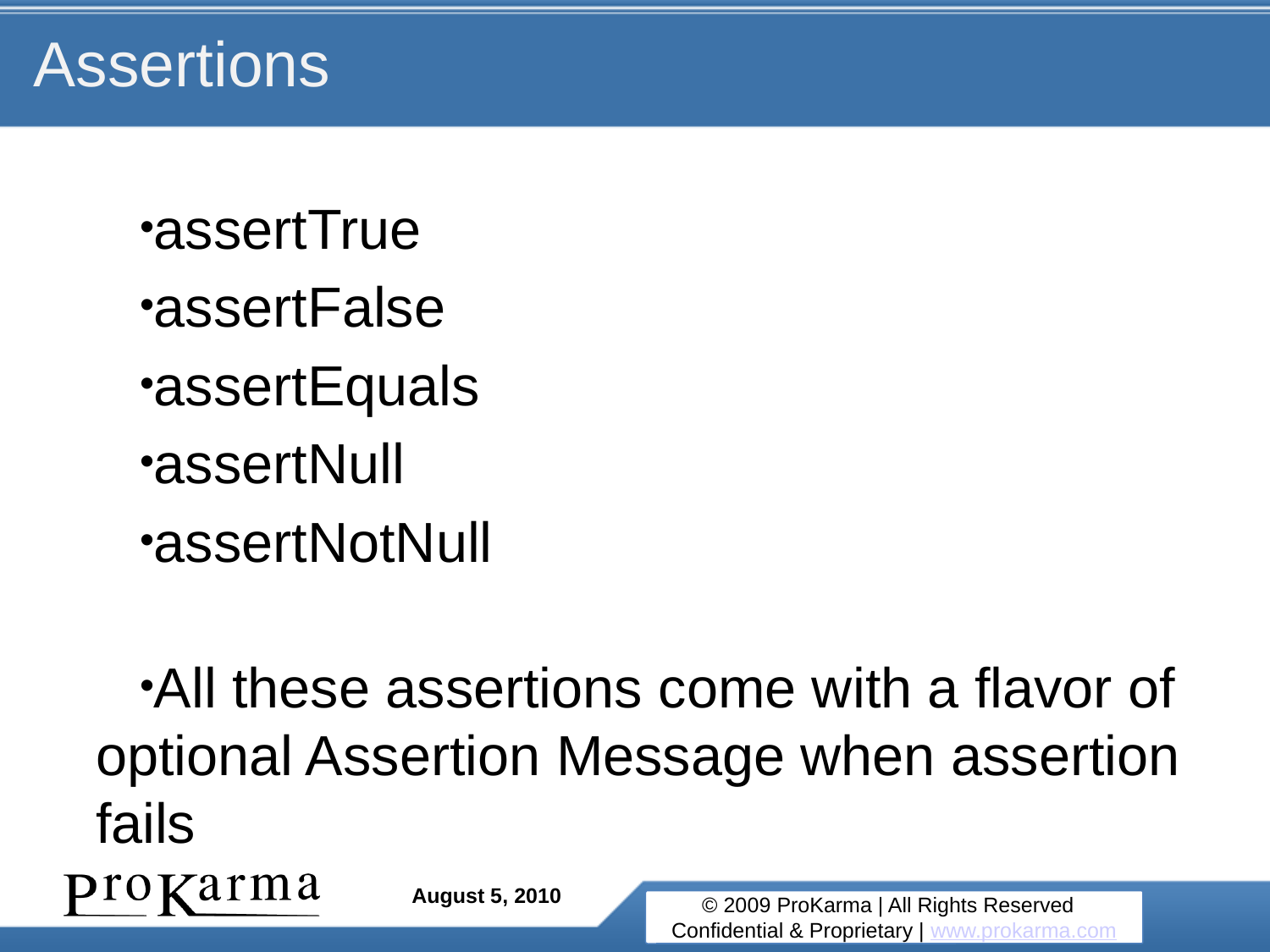

# Assertions
assertTrue
assertFalse
assertEquals
assertNull
assertNotNull

All these assertions come with a flavor of optional Assertion Message when assertion fails